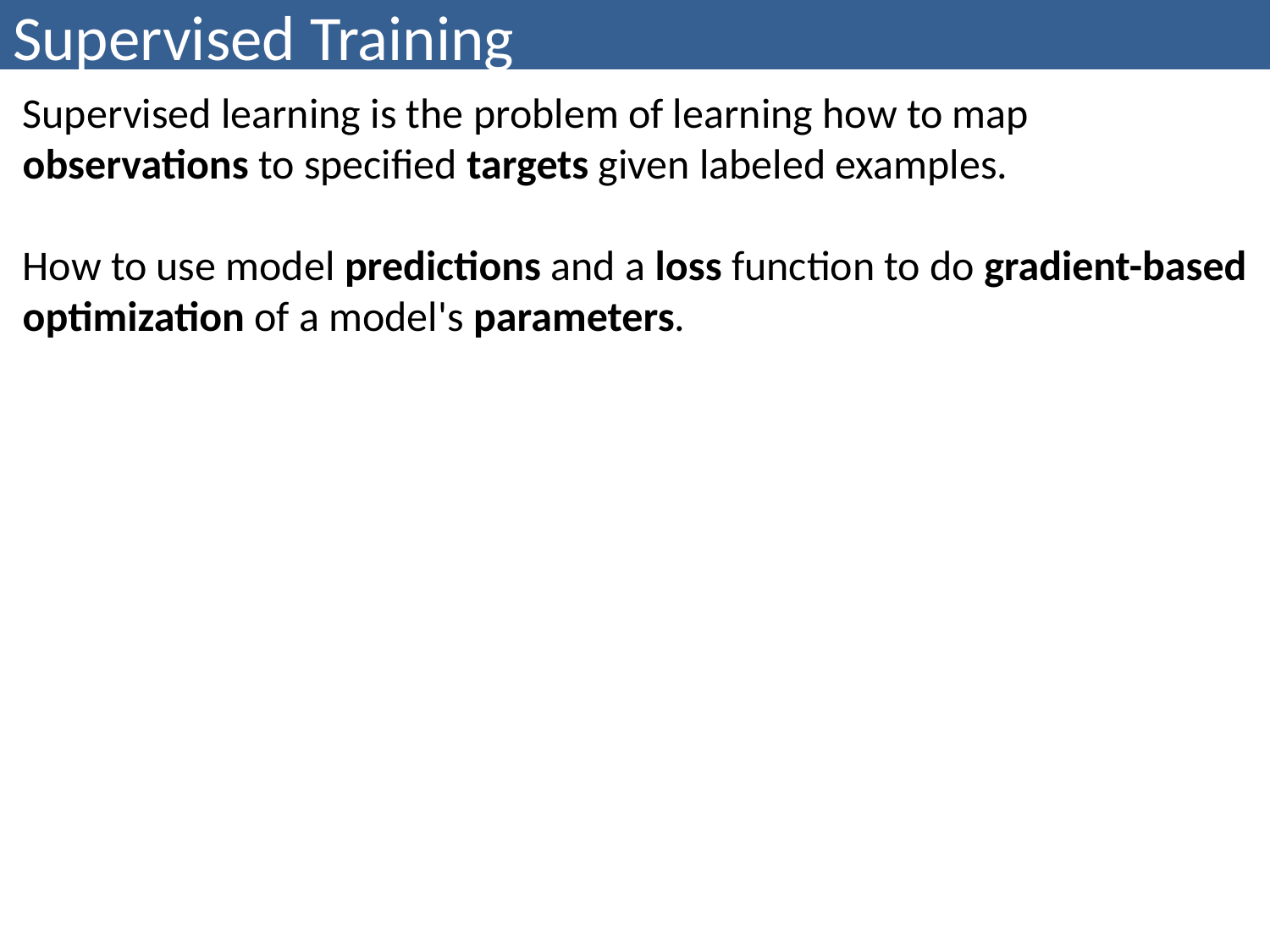

# Supervised Training
Supervised learning is the problem of learning how to map observations to specified targets given labeled examples.

How to use model predictions and a loss function to do gradient-based optimization of a model's parameters.